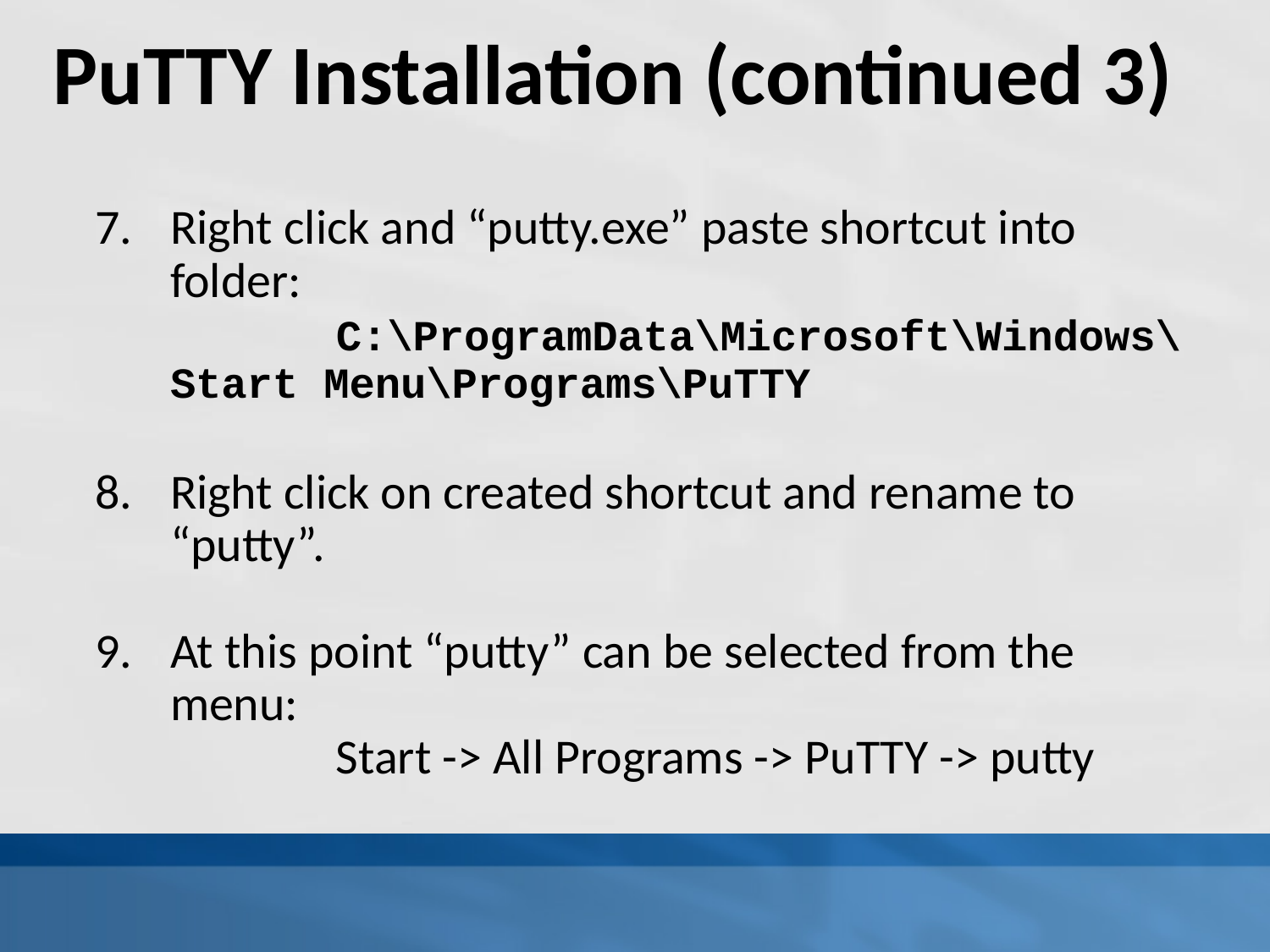

PuTTY Installation (continued 3)
Right click and “putty.exe” paste shortcut into folder:
	C:\ProgramData\Microsoft\Windows\Start Menu\Programs\PuTTY
Right click on created shortcut and rename to “putty”.
At this point “putty” can be selected from the menu:
	Start -> All Programs -> PuTTY -> putty